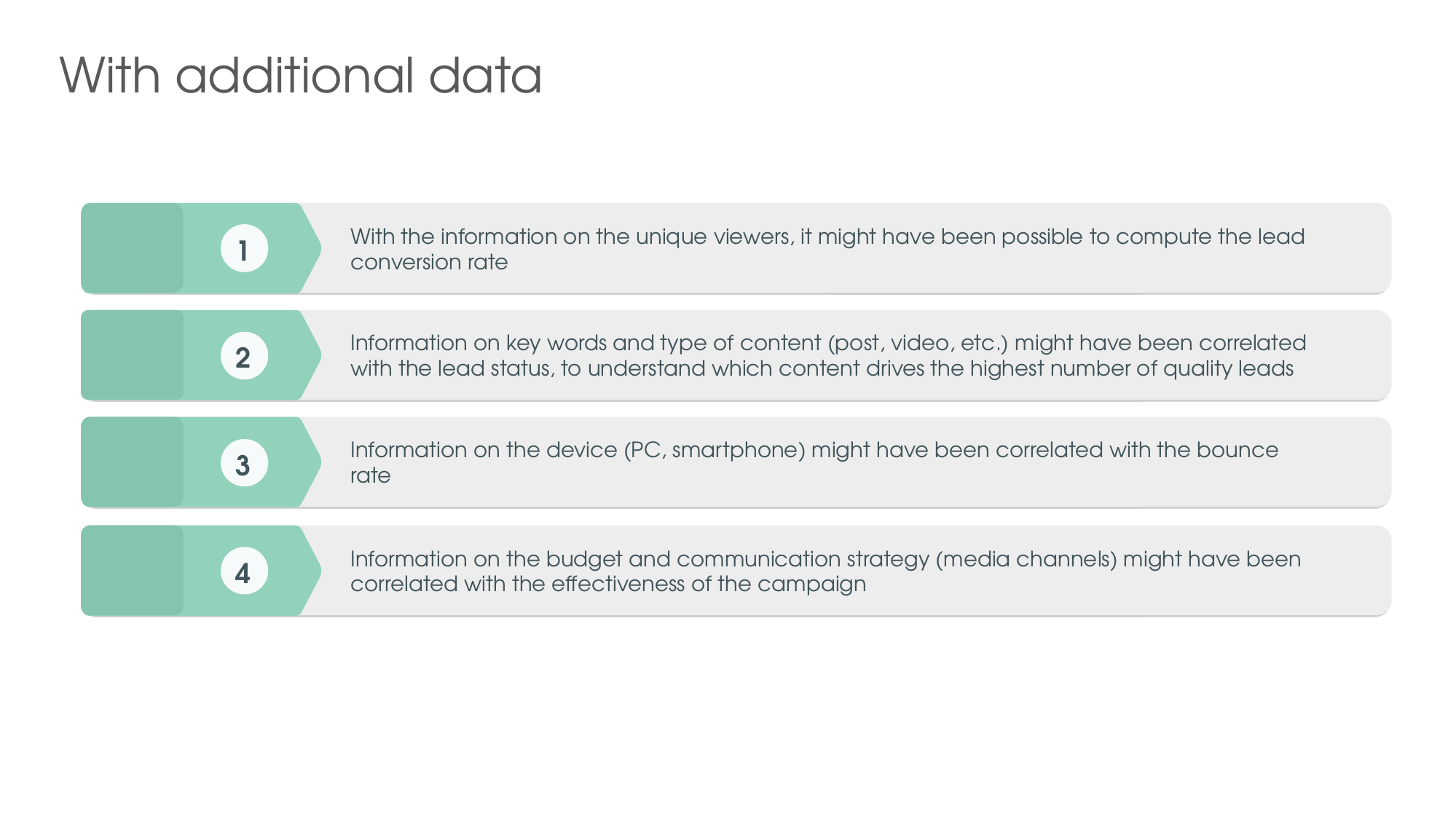

With additional data

With the information on the unique viewers, it might have been possible to compute the lead conversion rate

1

Information on key words and type of content (post, video, etc.) might have been correlated with the lead status, to understand which content drives the highest number of quality leads

2

Information on the device (PC, smartphone) might have been correlated with the bounce rate

3

Information on the budget and communication strategy (media channels) might have been correlated with the effectiveness of the campaign

4